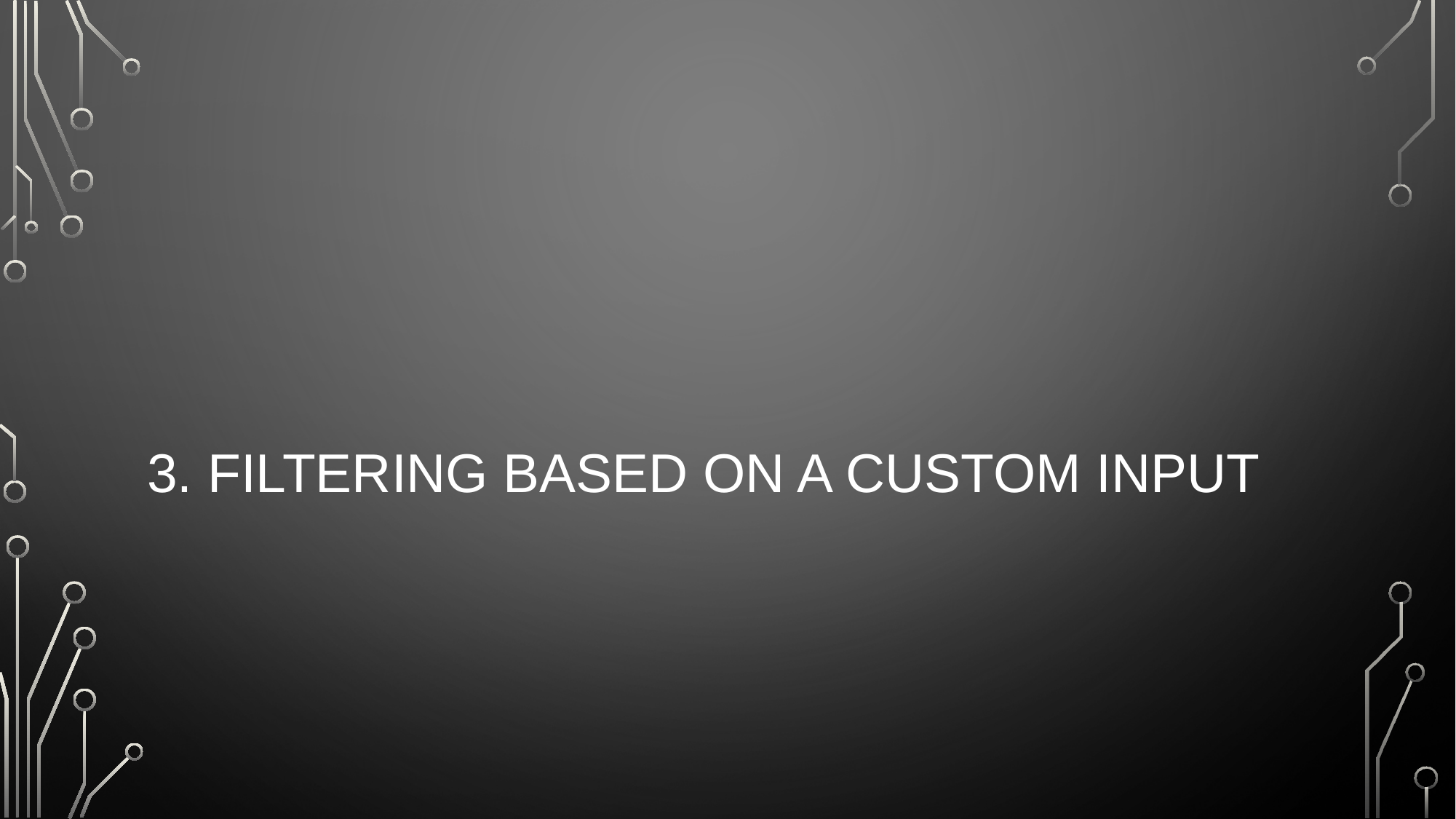

# 3. Filtering based on a custom input